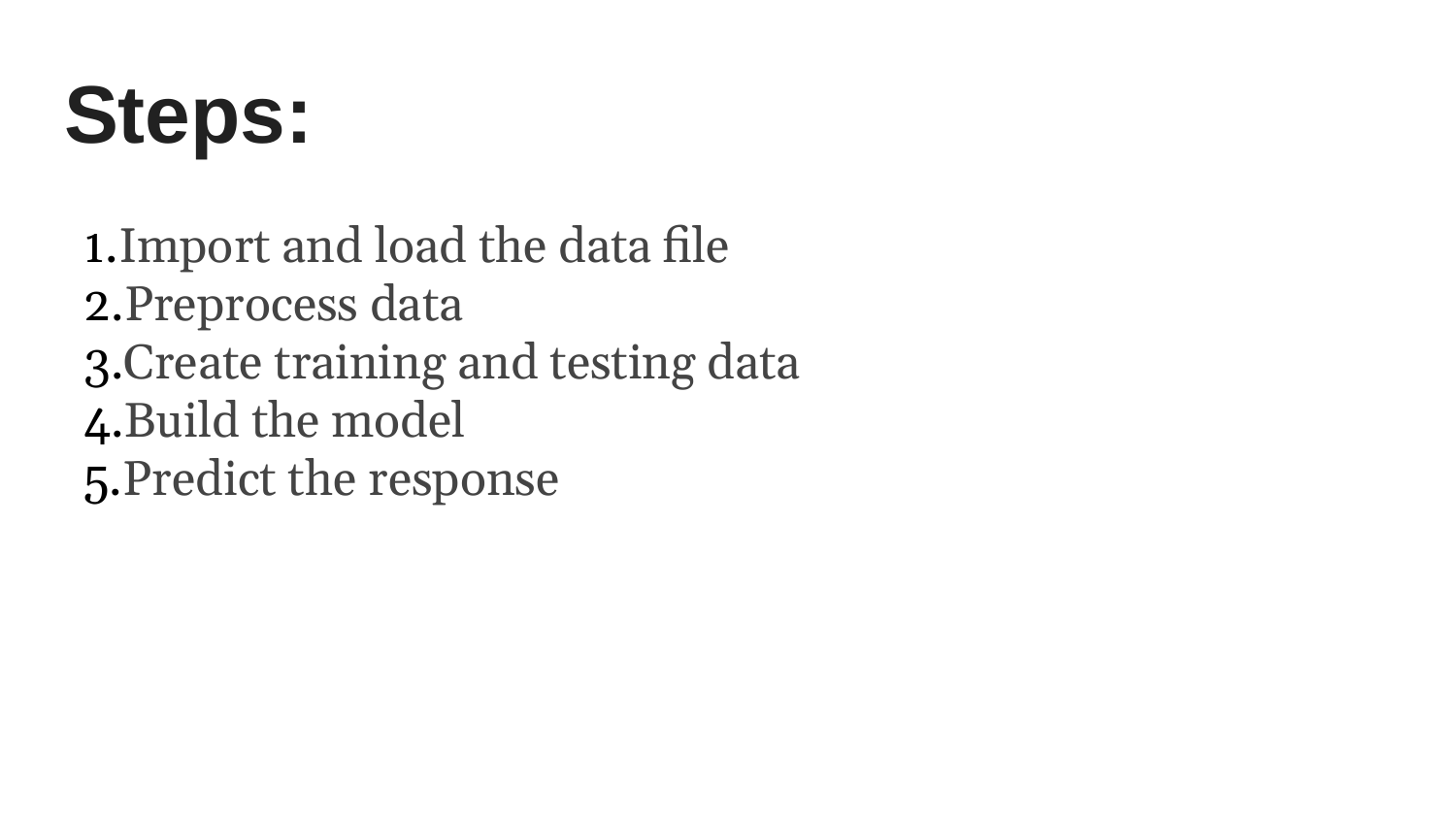

# Steps:

Import and load the data file
Preprocess data
Create training and testing data
Build the model
Predict the response